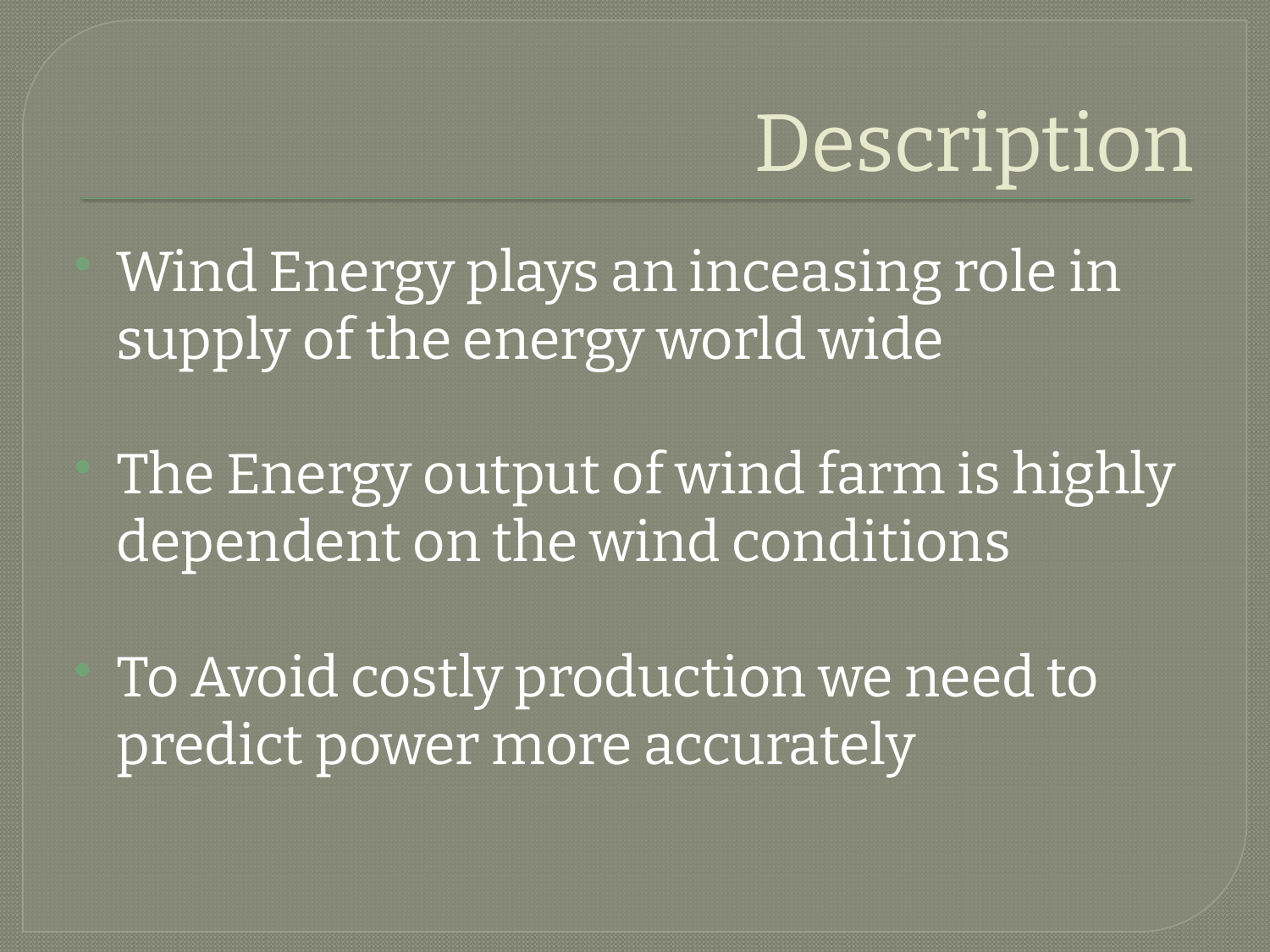

# Description
Wind Energy plays an inceasing role in supply of the energy world wide
The Energy output of wind farm is highly dependent on the wind conditions
To Avoid costly production we need to predict power more accurately